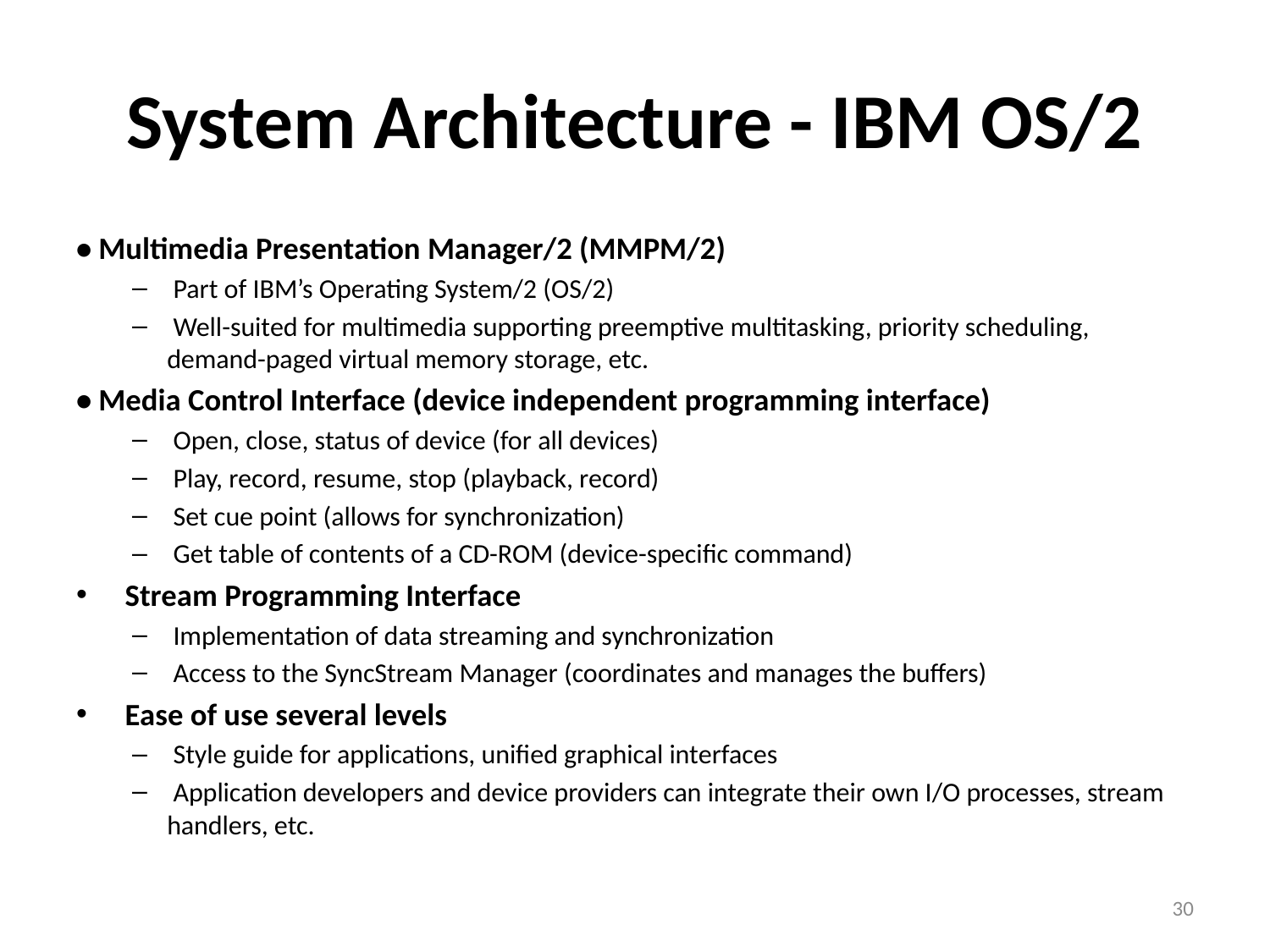

# System Architecture - IBM OS/2
• Multimedia Presentation Manager/2 (MMPM/2)
 Part of IBM’s Operating System/2 (OS/2)
 Well-suited for multimedia supporting preemptive multitasking, priority scheduling, demand-paged virtual memory storage, etc.
• Media Control Interface (device independent programming interface)
 Open, close, status of device (for all devices)
 Play, record, resume, stop (playback, record)
 Set cue point (allows for synchronization)
 Get table of contents of a CD-ROM (device-specific command)
 Stream Programming Interface
 Implementation of data streaming and synchronization
 Access to the SyncStream Manager (coordinates and manages the buffers)
 Ease of use several levels
 Style guide for applications, unified graphical interfaces
 Application developers and device providers can integrate their own I/O processes, stream handlers, etc.
30